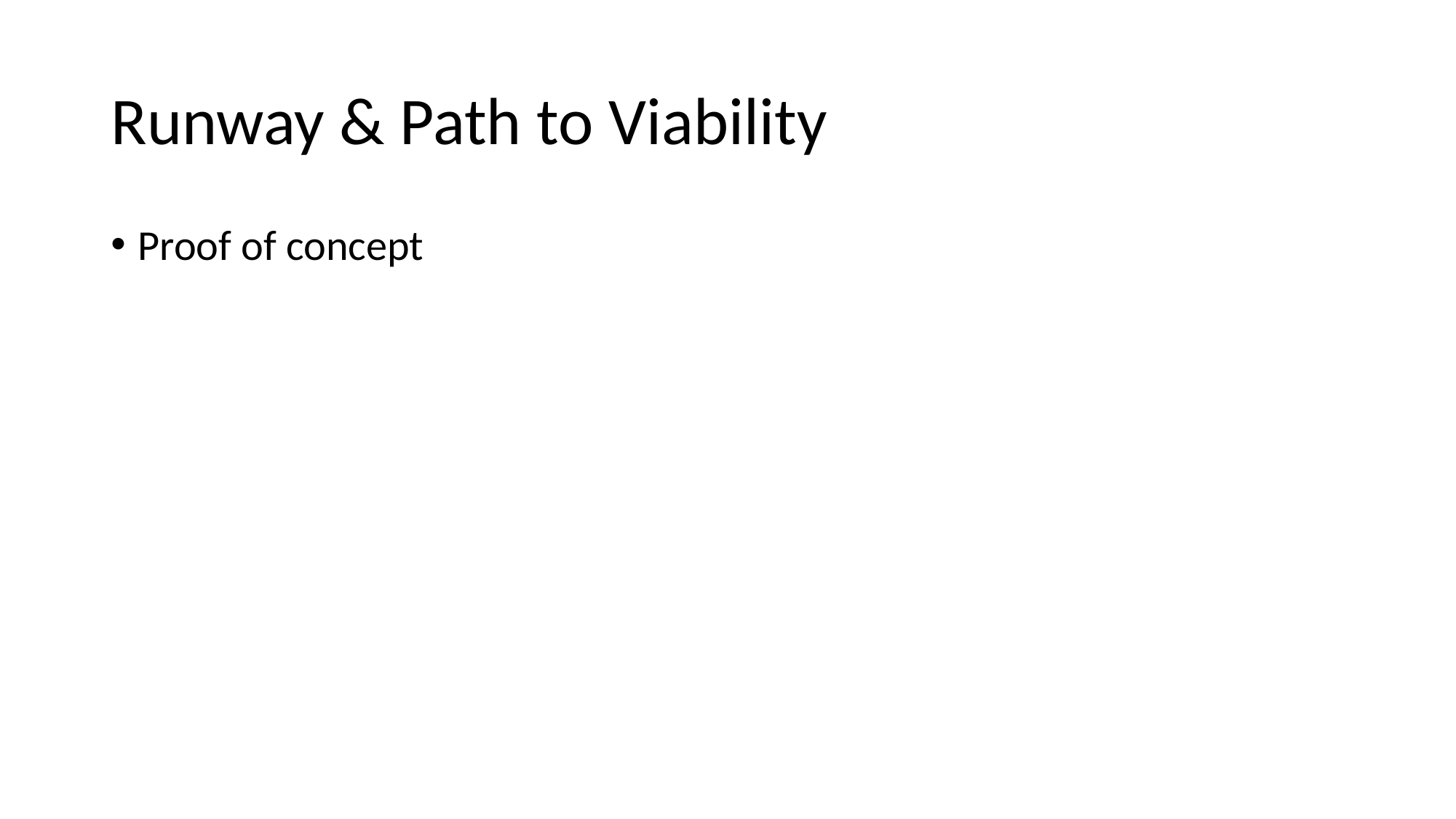

# Runway & Path to Viability
Proof of concept